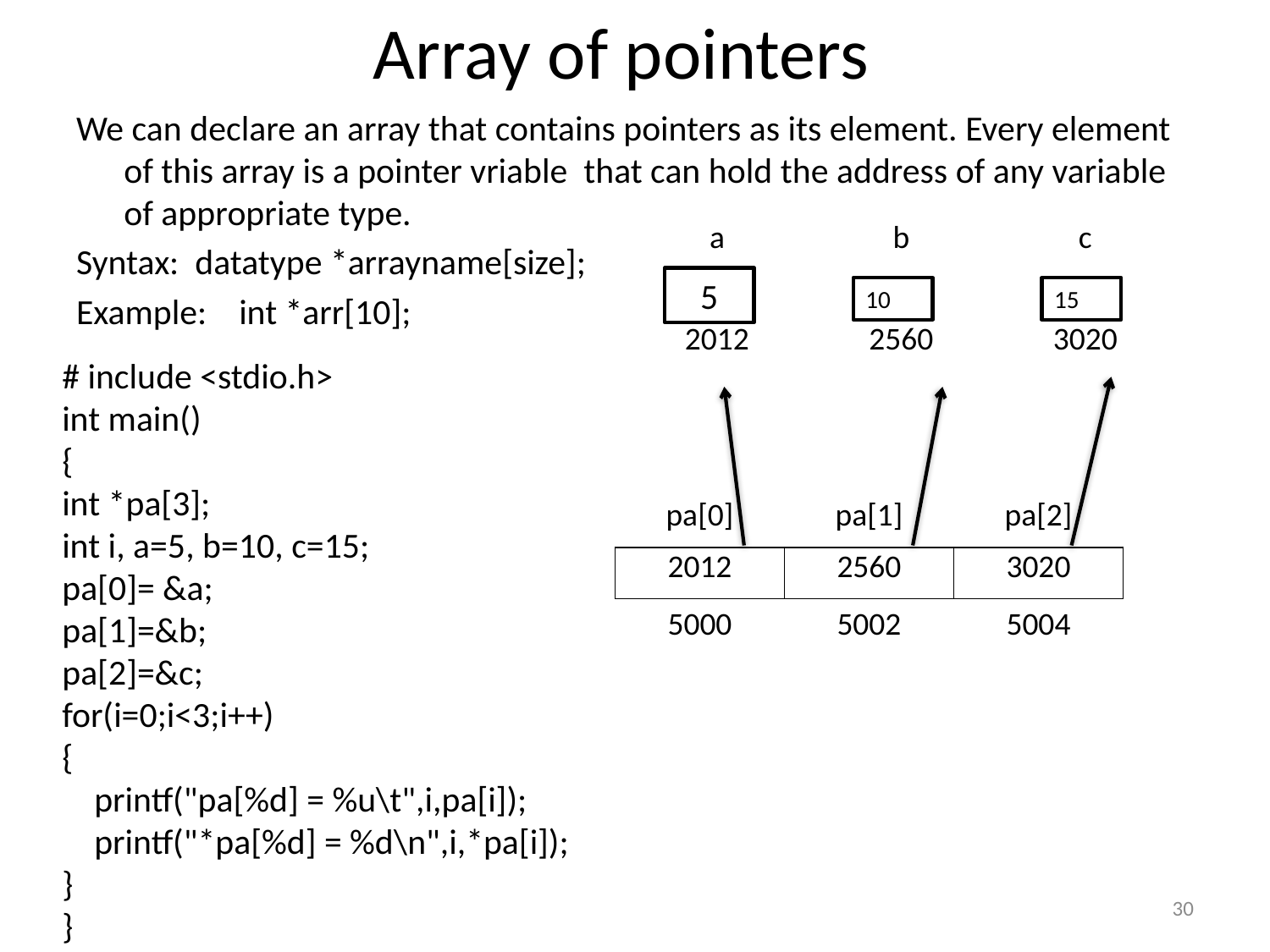

# Array of pointers
We can declare an array that contains pointers as its element. Every element of this array is a pointer vriable  that can hold the address of any variable of appropriate type.
Syntax:  datatype *arrayname[size];
Example:    int *arr[10];

| a | b | c |
| --- | --- | --- |
| 5 | 10 | 15 |
| 2012 | 2560 | 3020 |
|  |  |  |
pa[0] = 2293516 *pa[0] = 5
pa[1] = 2293512 *pa[1] = 10
pa[2] = 2293508 *pa[2] = 15

5

10
15
# include <stdio.h>
int main()
{
int *pa[3];
int i, a=5, b=10, c=15;
pa[0]= &a;
pa[1]=&b;
pa[2]=&c;
for(i=0;i<3;i++)
{
    printf("pa[%d] = %u\t",i,pa[i]);
    printf("*pa[%d] = %d\n",i,*pa[i]);
}
}

| pa[0] | pa[1] | pa[2] |
| --- | --- | --- |
| 2012 | 2560 | 3020 |
| 5000 | 5002 | 5004 |
| --- | --- | --- |
30